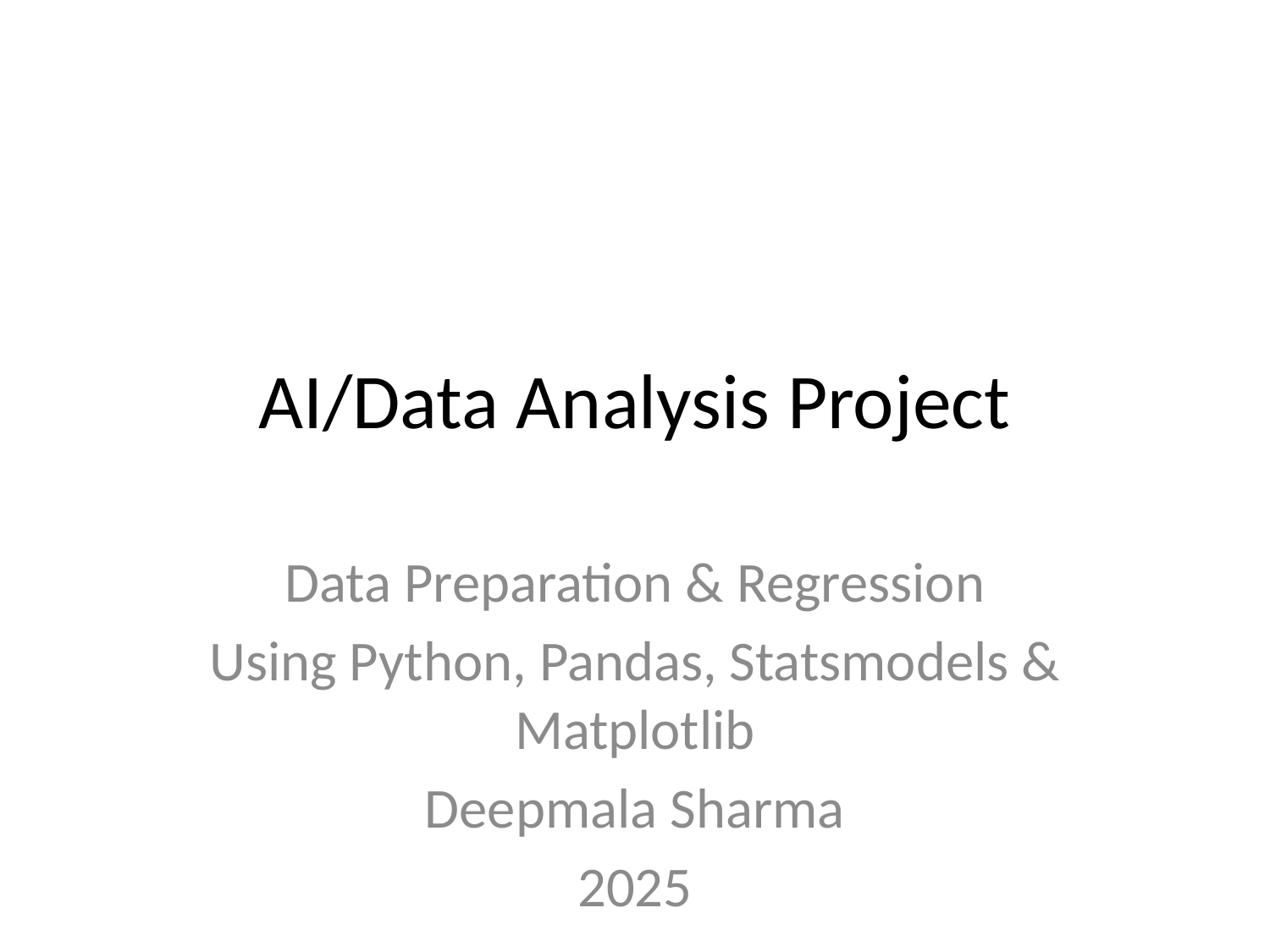

# AI/Data Analysis Project
Data Preparation & Regression
Using Python, Pandas, Statsmodels & Matplotlib
Deepmala Sharma
2025